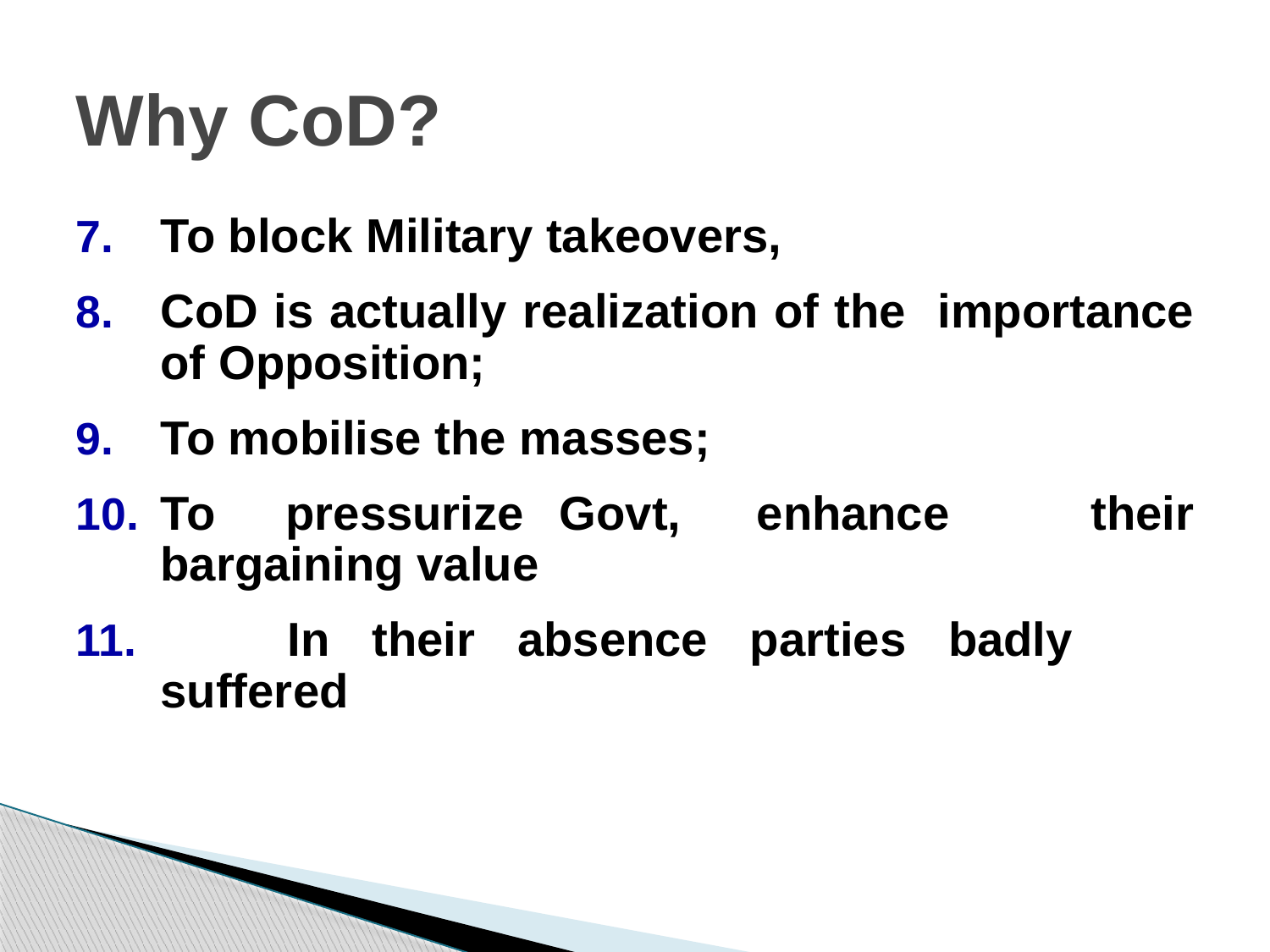

# Why CoD?
To block Military takeovers,
CoD is actually realization of the 	importance of Opposition;
To mobilise the masses;
To  pressurize Govt, 	enhance    their bargaining value
	In their absence parties badly 	suffered